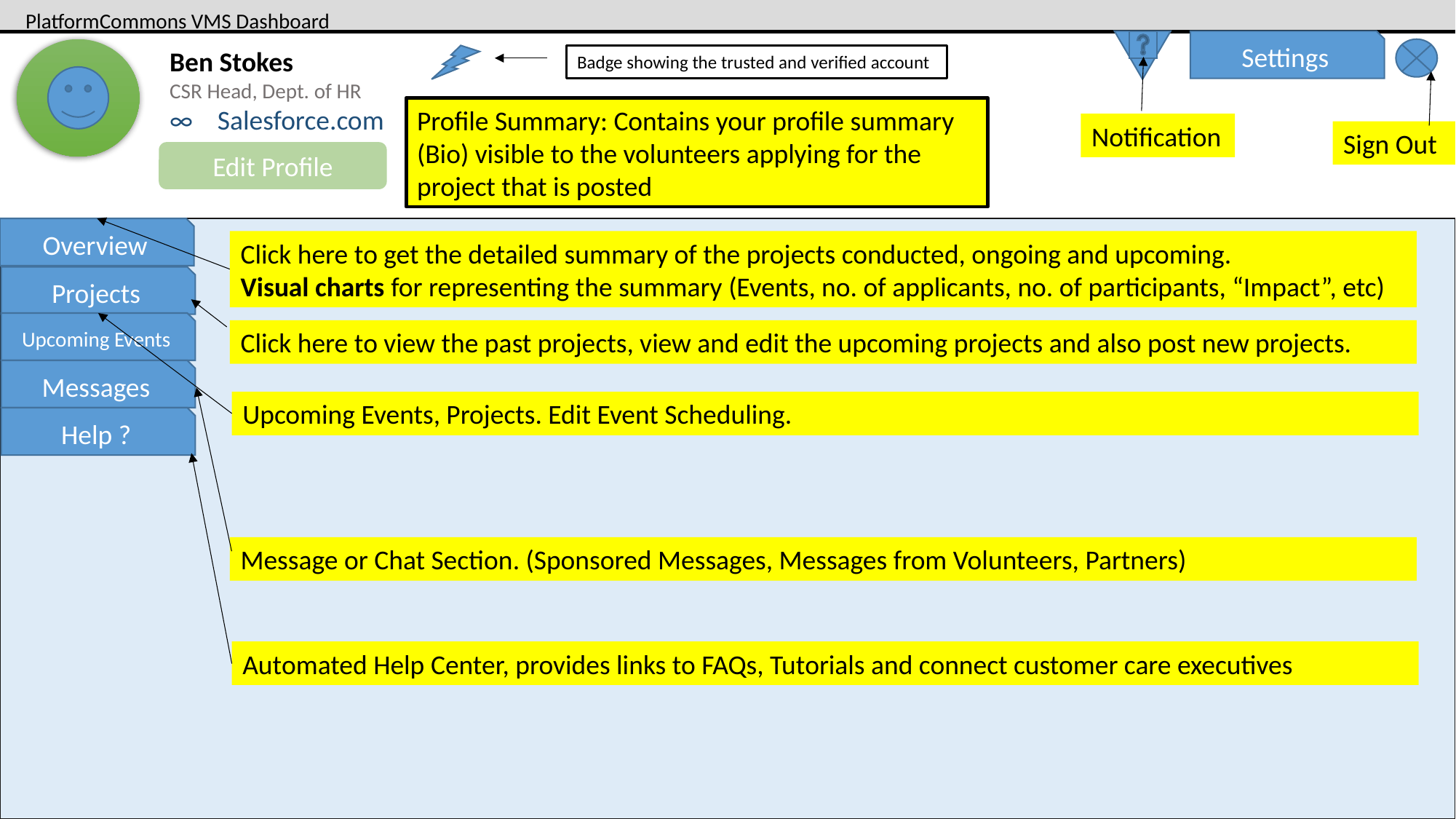

PlatformCommons VMS Dashboard

Settings

Ben Stokes
CSR Head, Dept. of HR
∞    Salesforce.com

Badge showing the trusted and verified account

Profile Summary: Contains your profile summary (Bio) visible to the volunteers applying for the project that is posted
Notification
Sign Out
Edit Profile

Overview
Click here to get the detailed summary of the projects conducted, ongoing and upcoming.
Visual charts for representing the summary (Events, no. of applicants, no. of participants, “Impact”, etc)
Projects
Upcoming Events
Click here to view the past projects, view and edit the upcoming projects and also post new projects.
Messages
Upcoming Events, Projects. Edit Event Scheduling.
Help 󠇯?
Message or Chat Section. (Sponsored Messages, Messages from Volunteers, Partners)
Automated Help Center, provides links to FAQs, Tutorials and connect customer care executives